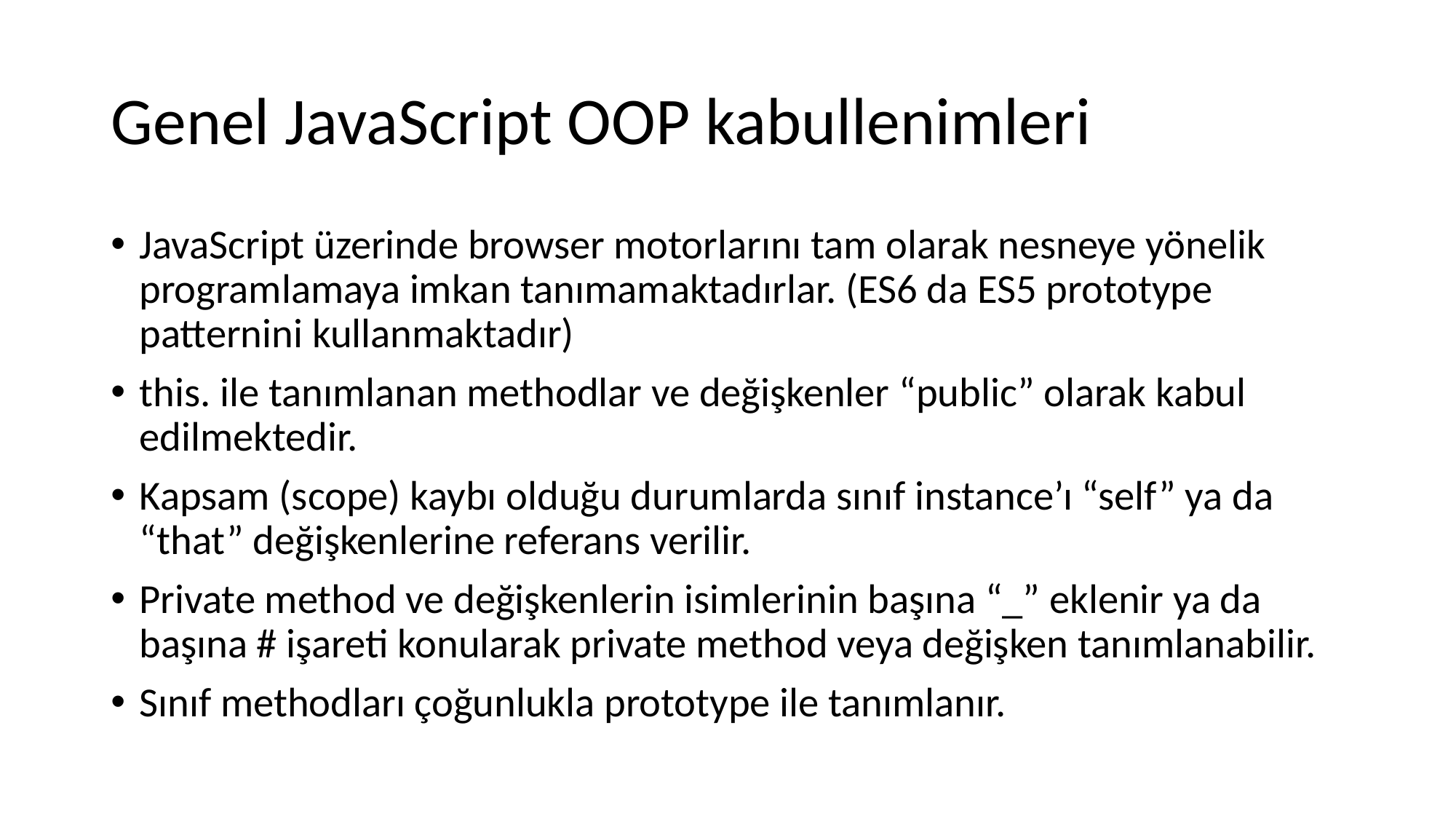

# Genel JavaScript OOP kabullenimleri
JavaScript üzerinde browser motorlarını tam olarak nesneye yönelik programlamaya imkan tanımamaktadırlar. (ES6 da ES5 prototype patternini kullanmaktadır)
this. ile tanımlanan methodlar ve değişkenler “public” olarak kabul edilmektedir.
Kapsam (scope) kaybı olduğu durumlarda sınıf instance’ı “self” ya da “that” değişkenlerine referans verilir.
Private method ve değişkenlerin isimlerinin başına “_” eklenir ya da başına # işareti konularak private method veya değişken tanımlanabilir.
Sınıf methodları çoğunlukla prototype ile tanımlanır.